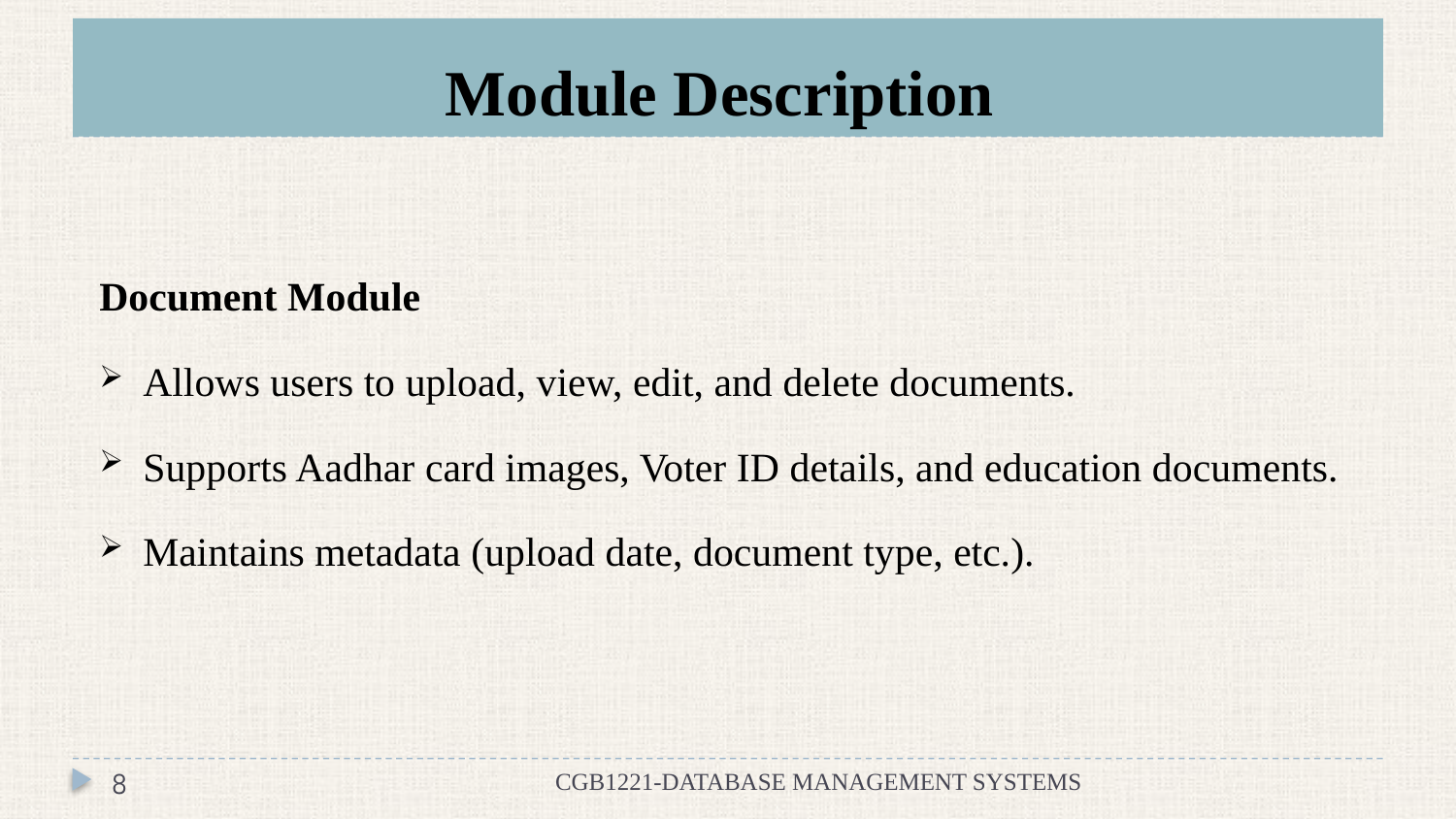

# Module Description
Document Module
Allows users to upload, view, edit, and delete documents.
Supports Aadhar card images, Voter ID details, and education documents.
Maintains metadata (upload date, document type, etc.).

8
CGB1221-DATABASE MANAGEMENT SYSTEMS